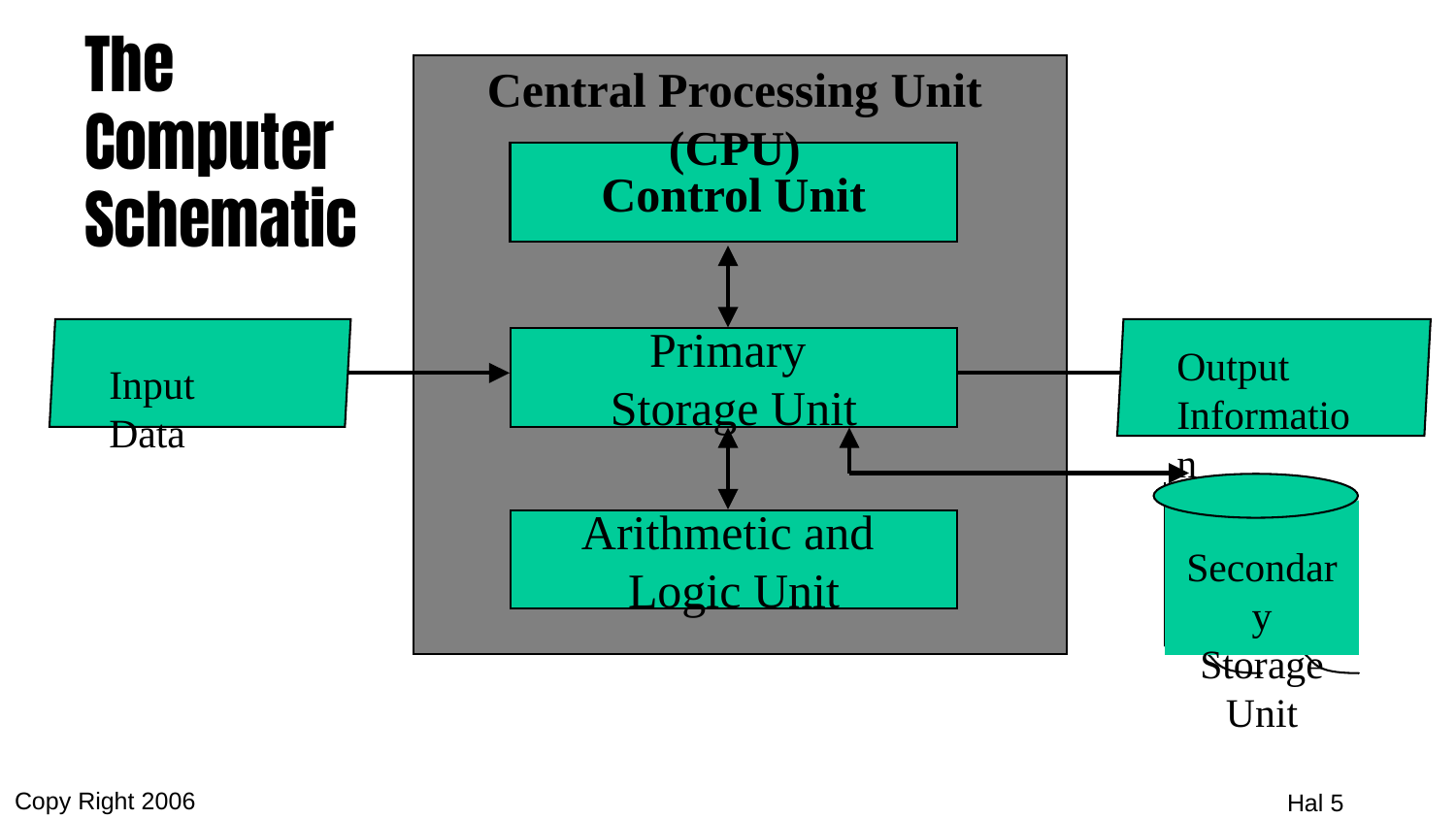

The
Computer
Schematic
Central Processing Unit
(CPU)

Control Unit

Primary
Storage Unit
Output
Information
Input Data

Arithmetic and
Logic Unit
Secondary
Storage
Unit